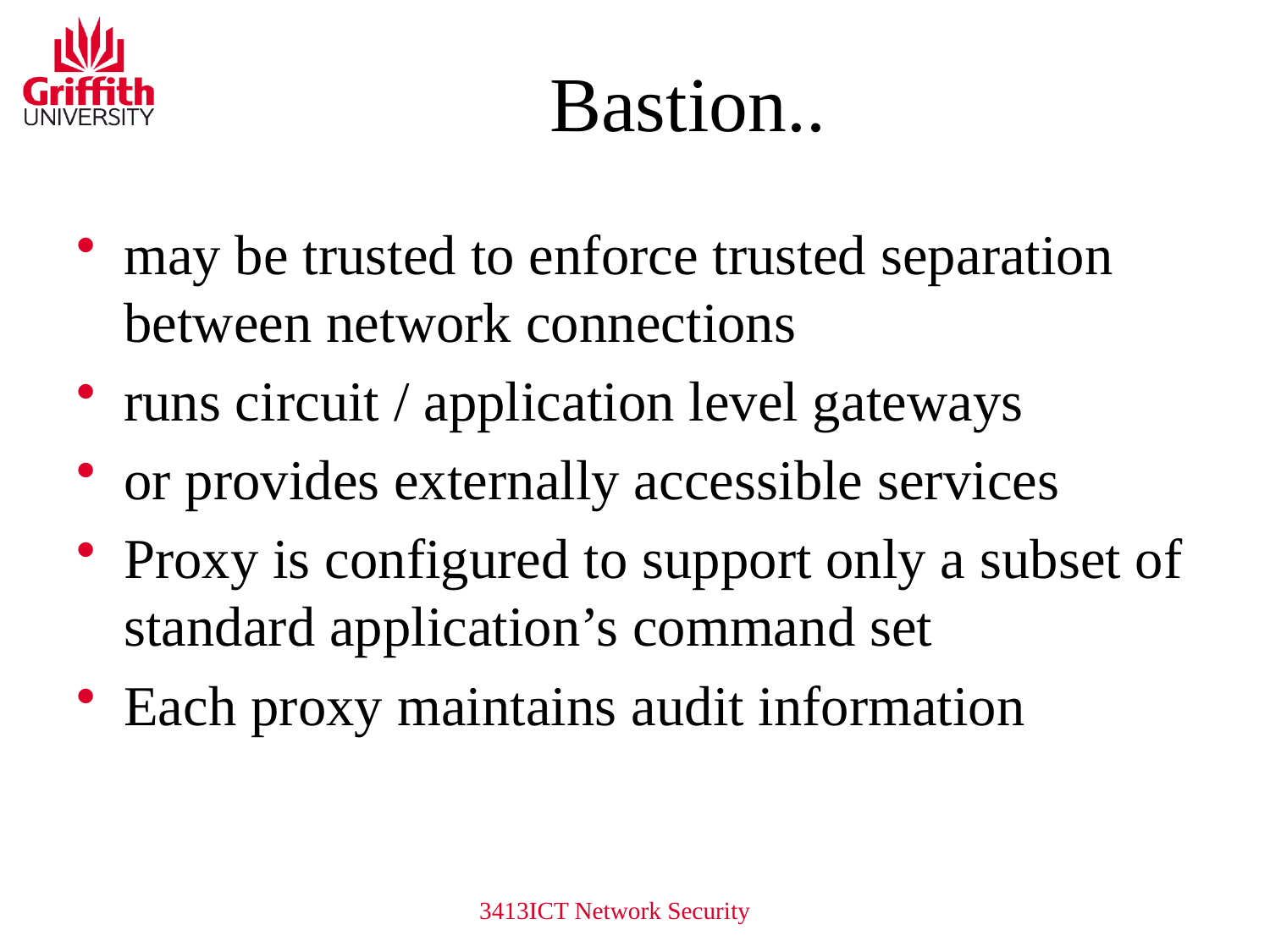

# Bastion..
may be trusted to enforce trusted separation between network connections
runs circuit / application level gateways
or provides externally accessible services
Proxy is configured to support only a subset of standard application’s command set
Each proxy maintains audit information

3413ICT Network Security